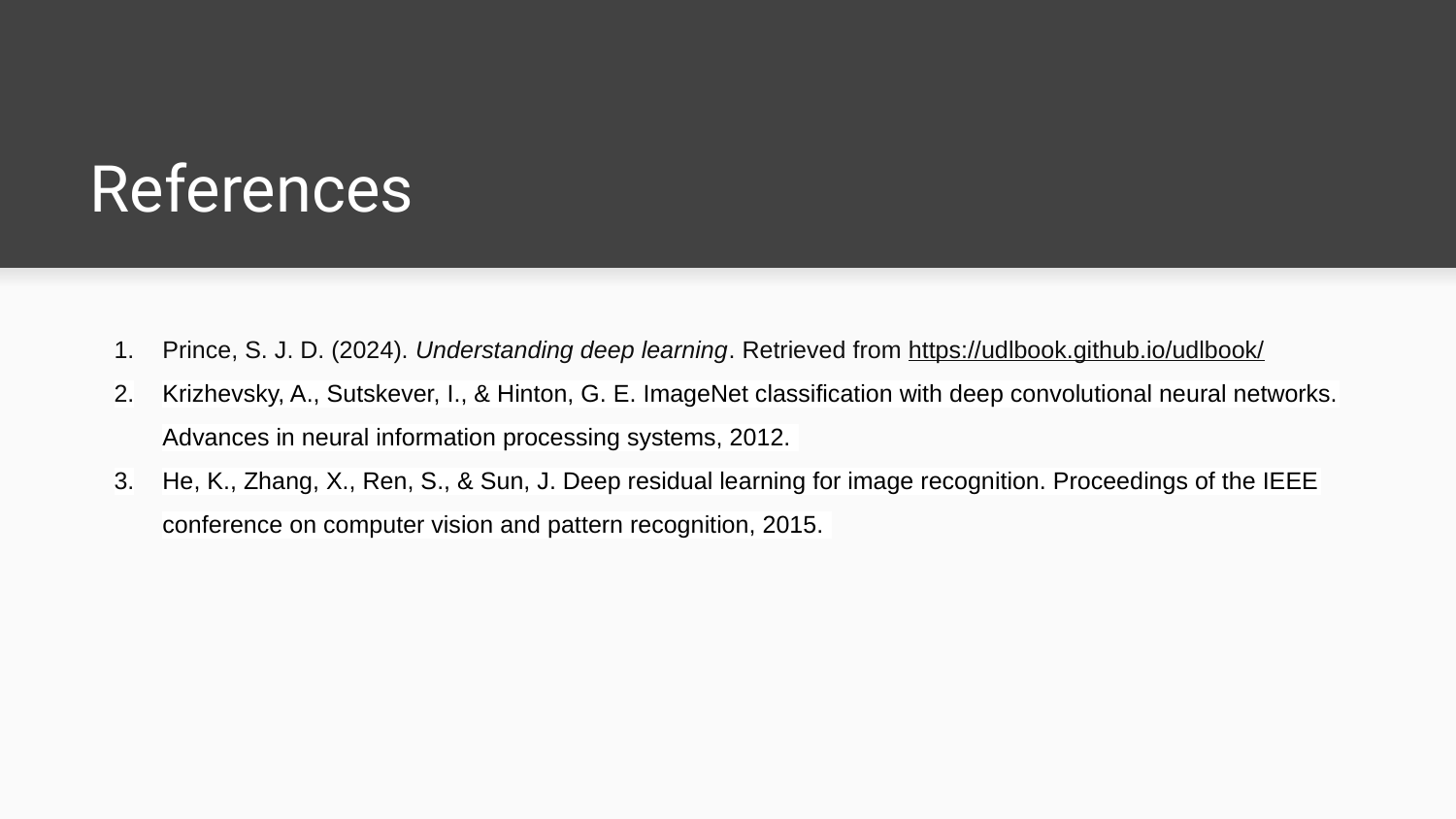

# References
Prince, S. J. D. (2024). Understanding deep learning. Retrieved from https://udlbook.github.io/udlbook/
Krizhevsky, A., Sutskever, I., & Hinton, G. E. ImageNet classification with deep convolutional neural networks. Advances in neural information processing systems, 2012.
He, K., Zhang, X., Ren, S., & Sun, J. Deep residual learning for image recognition. Proceedings of the IEEE conference on computer vision and pattern recognition, 2015.